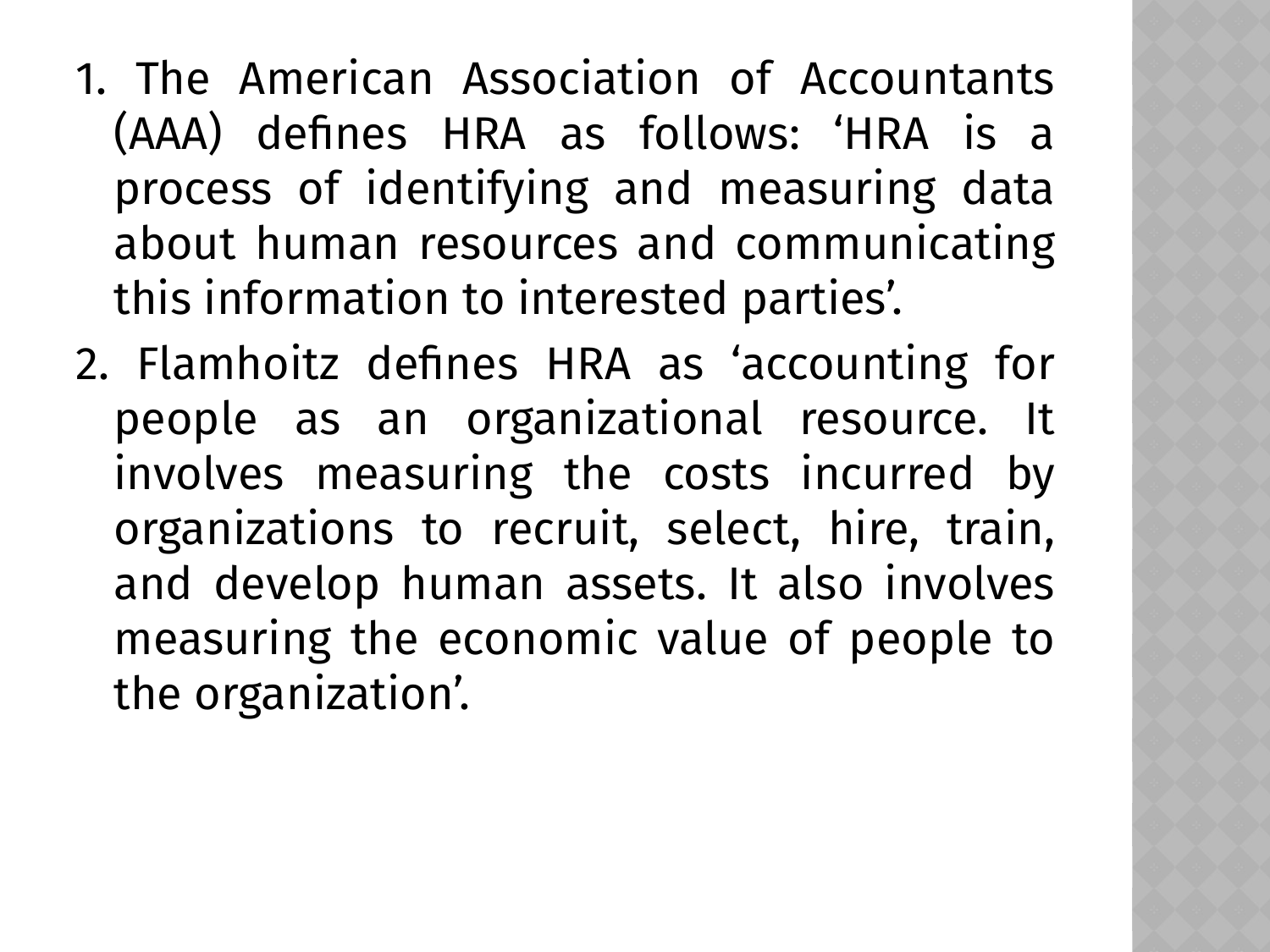

1. The American Association of Accountants (AAA) defines HRA as follows: ‘HRA is a process of identifying and measuring data about human resources and communicating this information to interested parties’.
2. Flamhoitz defines HRA as ‘accounting for people as an organizational resource. It involves mea­suring the costs incurred by organizations to recruit, select, hire, train, and develop human assets. It also involves measuring the economic value of people to the organization’.